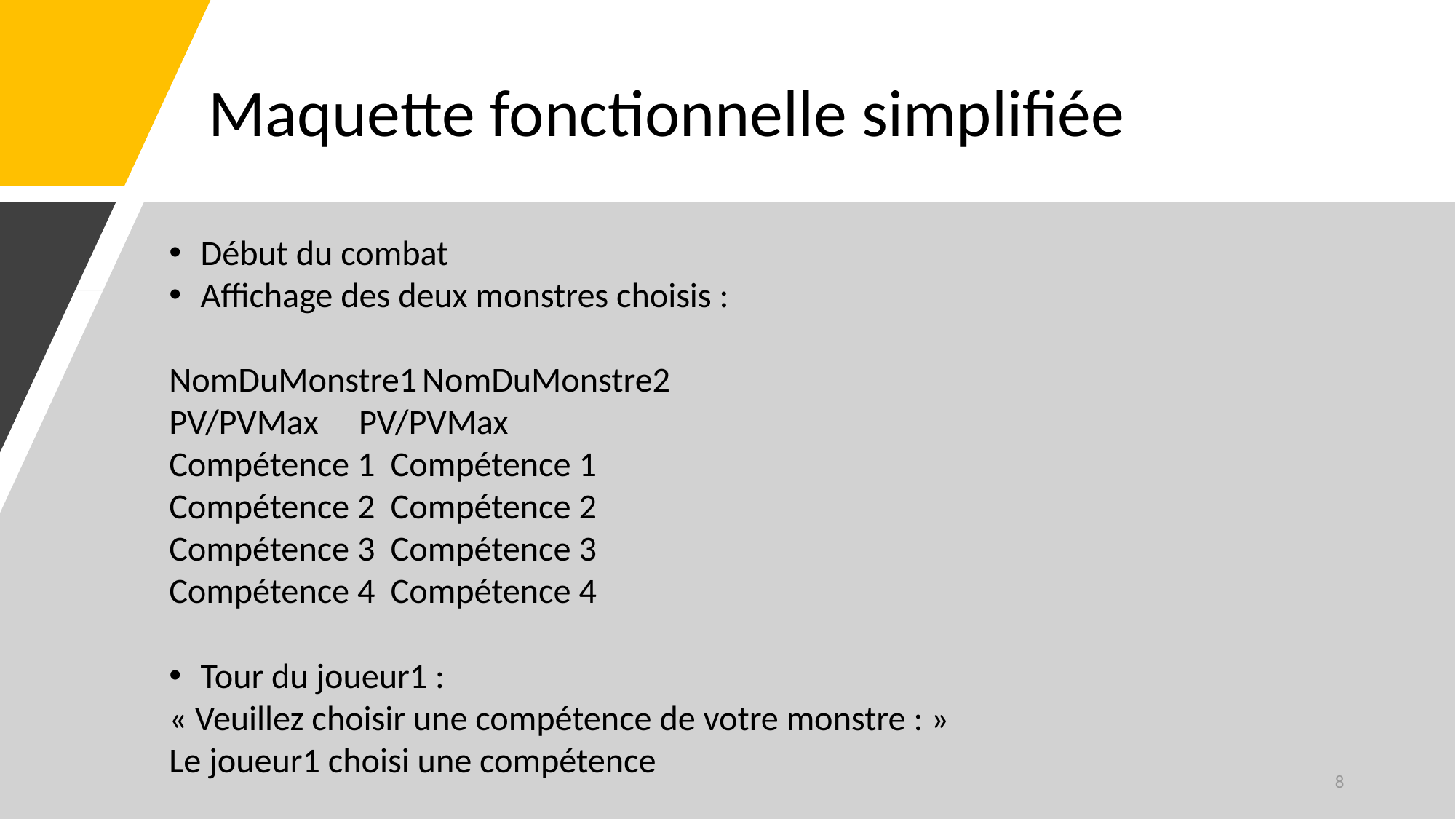

# Maquette fonctionnelle simplifiée

Début du combat
Affichage des deux monstres choisis :

NomDuMonstre1		NomDuMonstre2
PV/PVMax		PV/PVMax
Compétence 1		Compétence 1
Compétence 2		Compétence 2
Compétence 3		Compétence 3
Compétence 4		Compétence 4

Tour du joueur1 :
« Veuillez choisir une compétence de votre monstre : »
Le joueur1 choisi une compétence

8